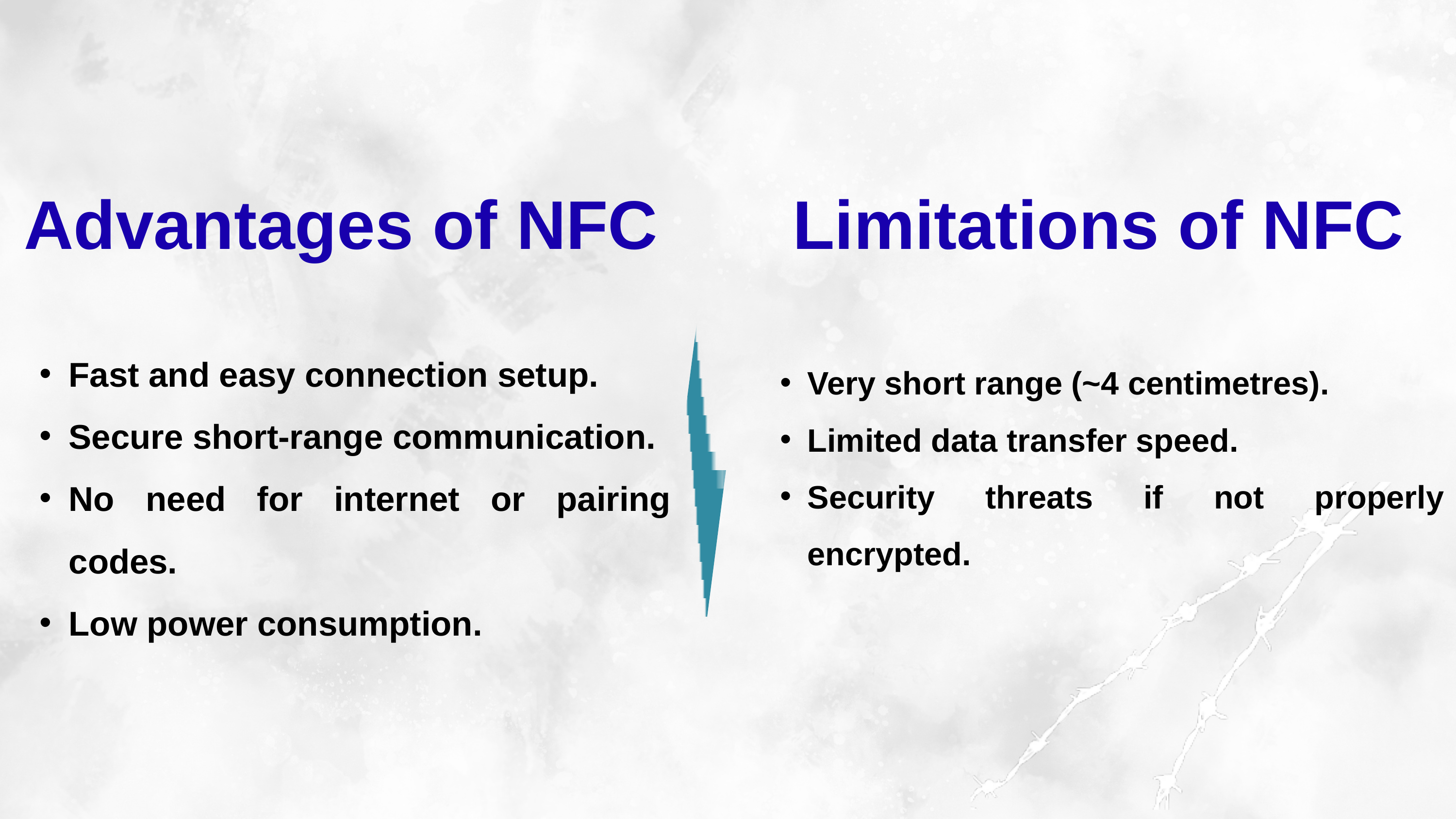

Advantages of NFC
Limitations of NFC
Fast and easy connection setup.
Secure short-range communication.
No need for internet or pairing codes.
Low power consumption.
Very short range (~4 centimetres).
Limited data transfer speed.
Security threats if not properly encrypted.